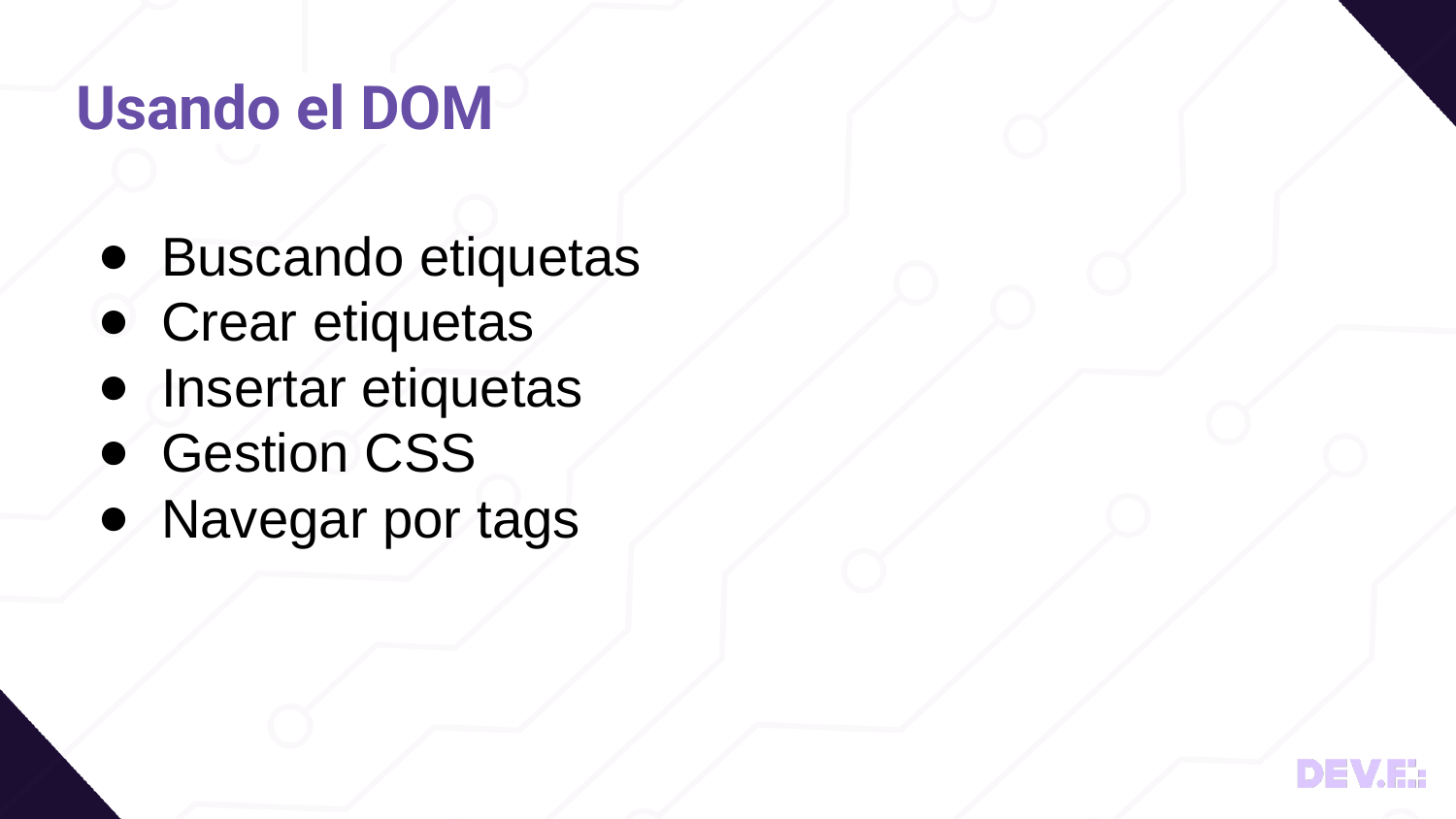

Usando el DOM
Buscando etiquetas
Crear etiquetas
Insertar etiquetas
Gestion CSS
Navegar por tags